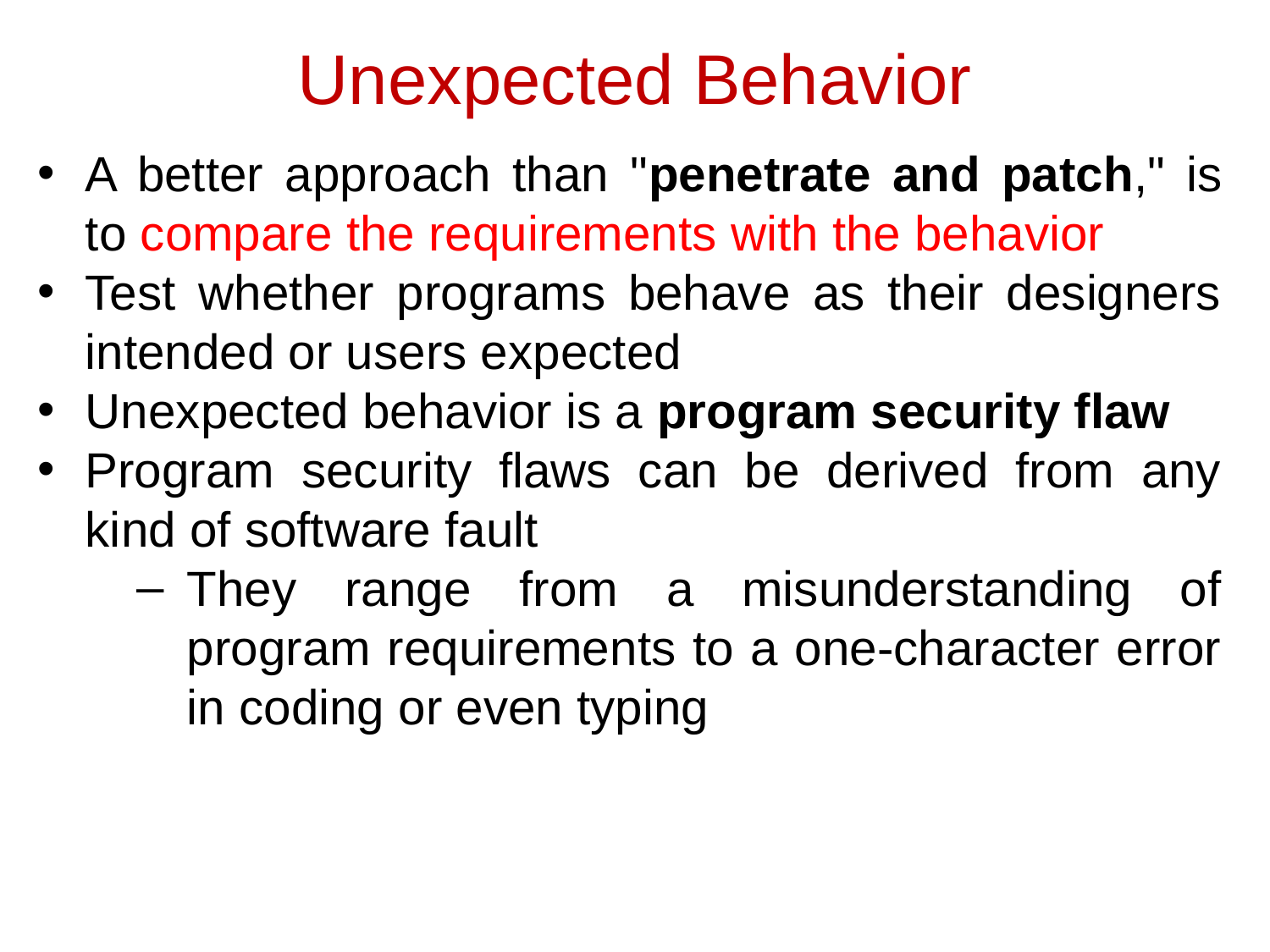

# Unexpected Behavior
A better approach than "penetrate and patch," is to compare the requirements with the behavior
Test whether programs behave as their designers intended or users expected
Unexpected behavior is a program security flaw
Program security flaws can be derived from any kind of software fault
They range from a misunderstanding of program requirements to a one-character error in coding or even typing